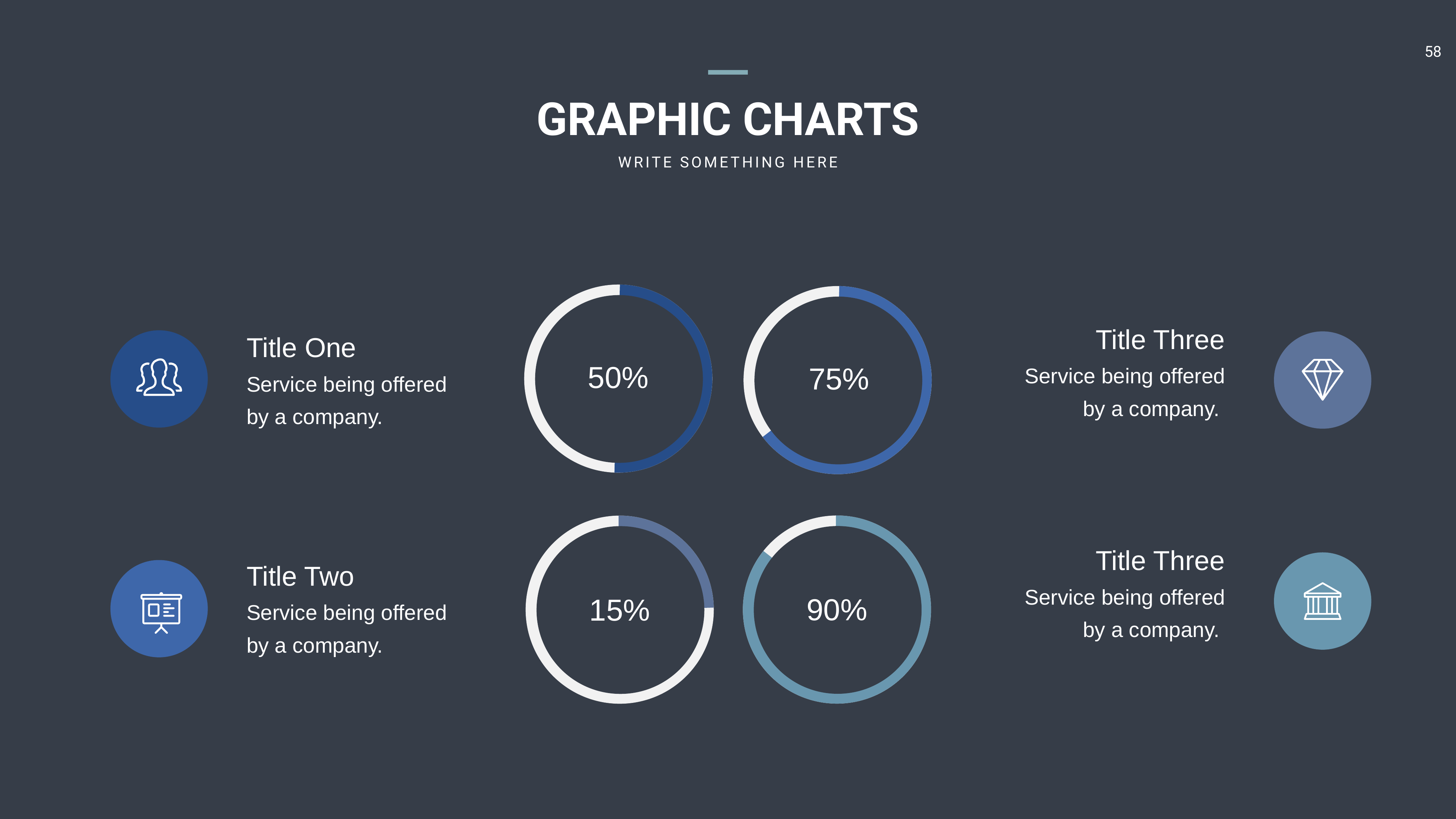

GRAPHIC CHARTS
WRITE SOMETHING HERE

50%

75%
Title Three
Title One

Service being offered by a company.
Service being offered by a company.

90%

15%
Title Three

Title Two

Service being offered by a company.

Service being offered by a company.